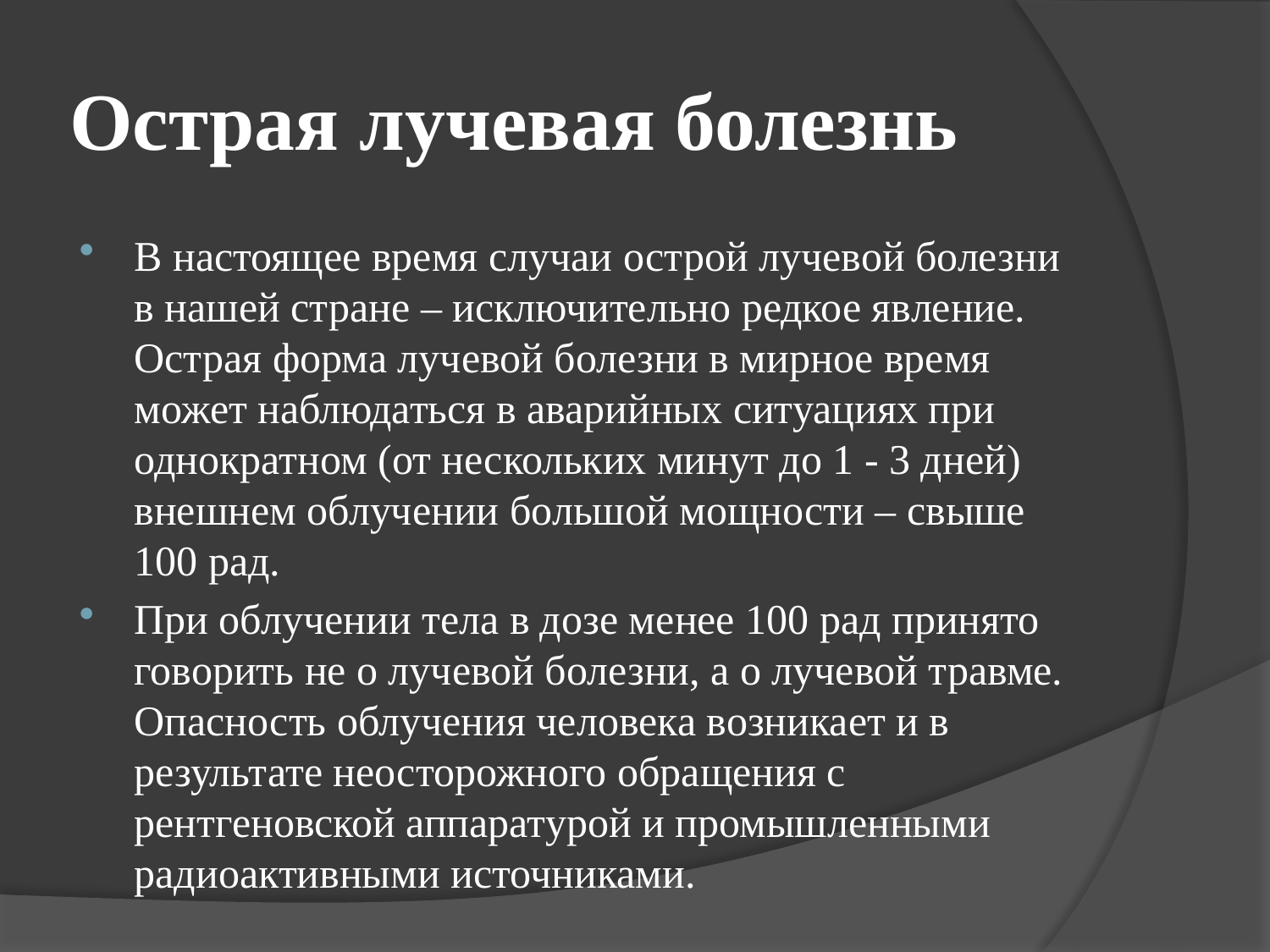

# Острая лучевая болезнь
В настоящее время случаи острой лучевой болезни в нашей стране – исключительно редкое явление. Острая форма лучевой болезни в мирное время может наблюдаться в аварийных ситуациях при однократном (от нескольких минут до 1 - 3 дней) внешнем облучении большой мощности – свыше 100 рад.
При облучении тела в дозе менее 100 рад принято говорить не о лучевой болезни, а о лучевой травме. Опасность облучения человека возникает и в результате неосторожного обращения с рентгеновской аппаратурой и промышленными радиоактивными источниками.